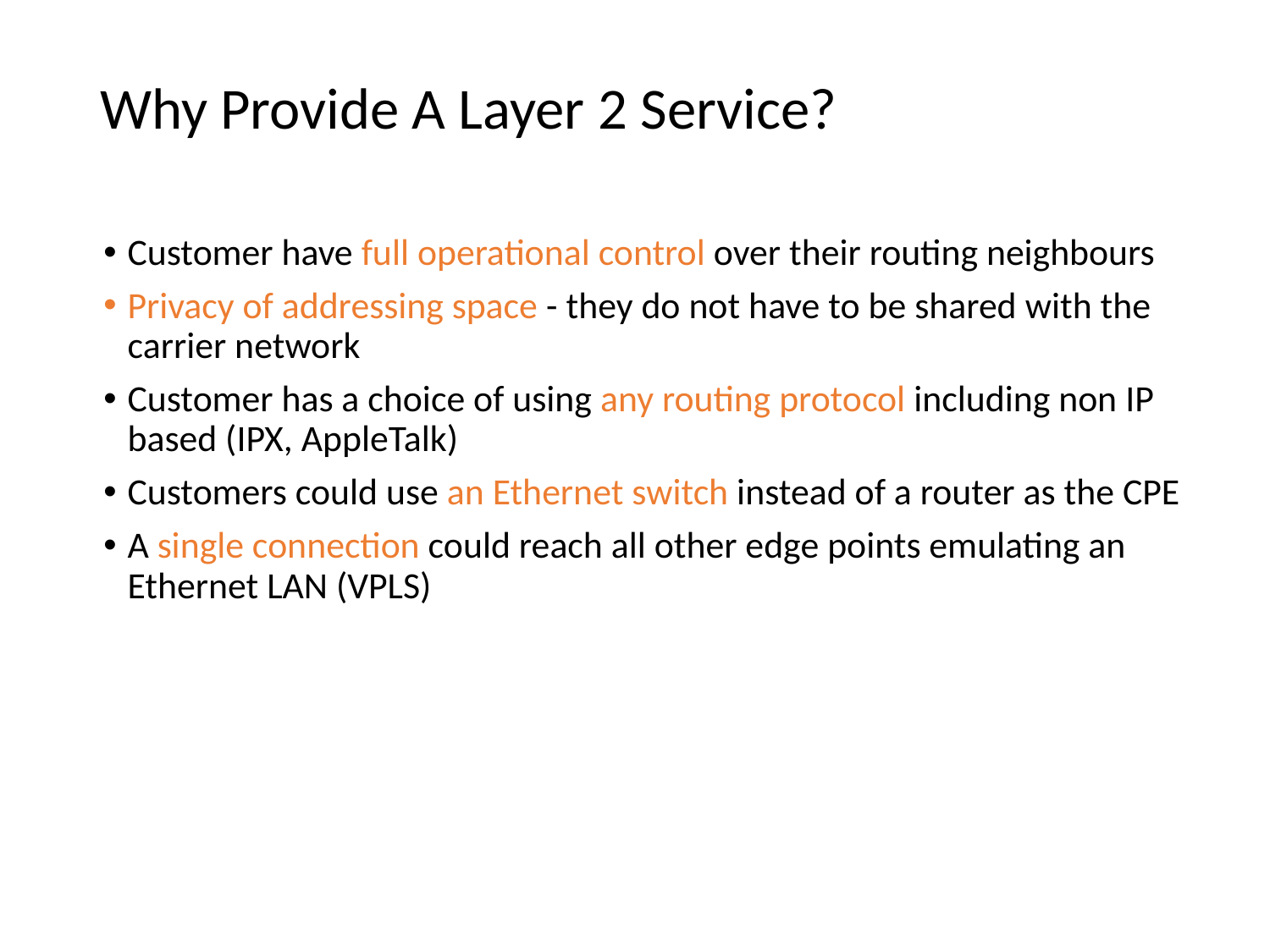

# Why Provide A Layer 2 Service?
Customer have full operational control over their routing neighbours
Privacy of addressing space - they do not have to be shared with the carrier network
Customer has a choice of using any routing protocol including non IP based (IPX, AppleTalk)
Customers could use an Ethernet switch instead of a router as the CPE
A single connection could reach all other edge points emulating an Ethernet LAN (VPLS)